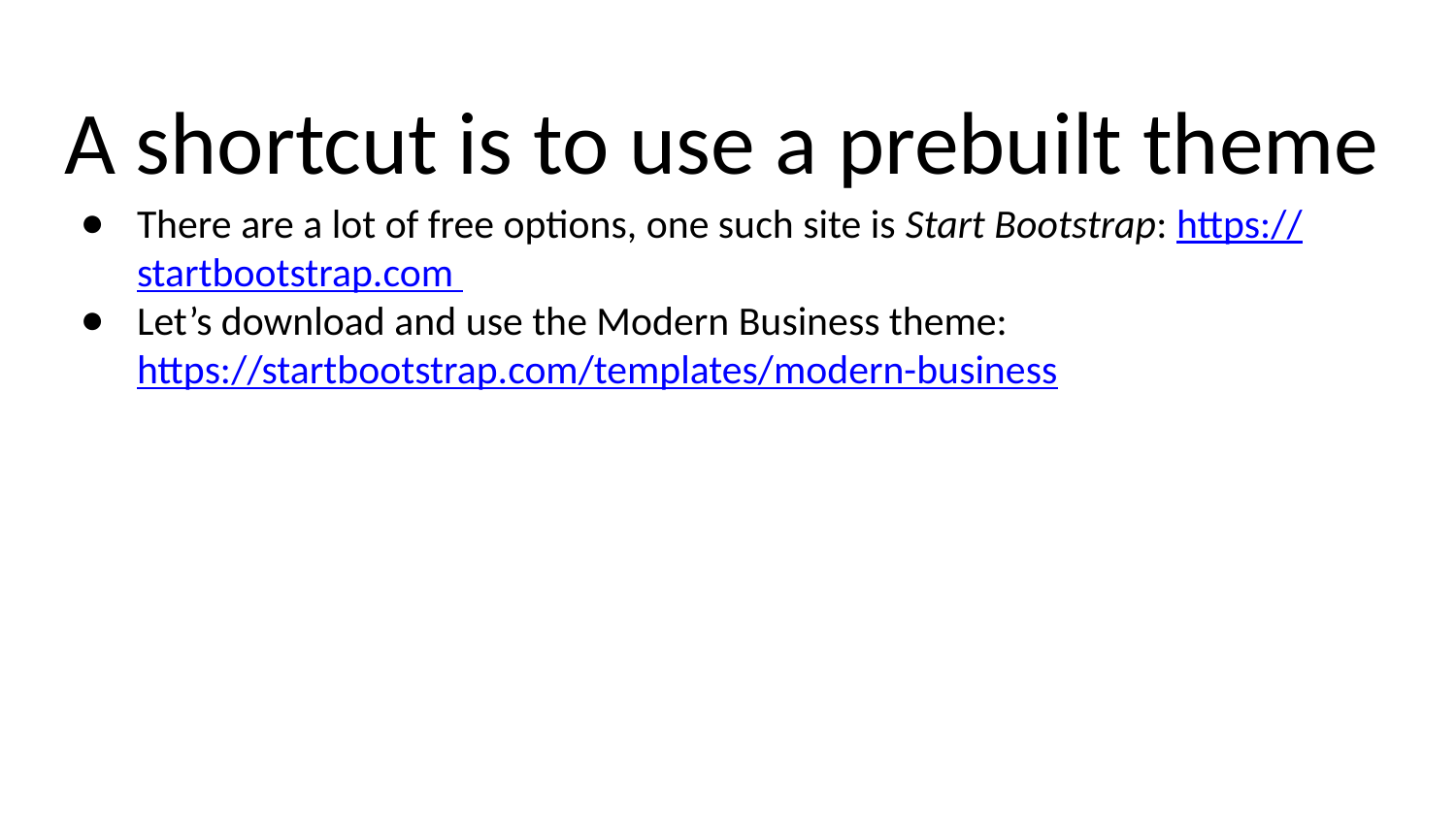

# A shortcut is to use a prebuilt theme
There are a lot of free options, one such site is Start Bootstrap: https://startbootstrap.com
Let’s download and use the Modern Business theme: https://startbootstrap.com/templates/modern-business